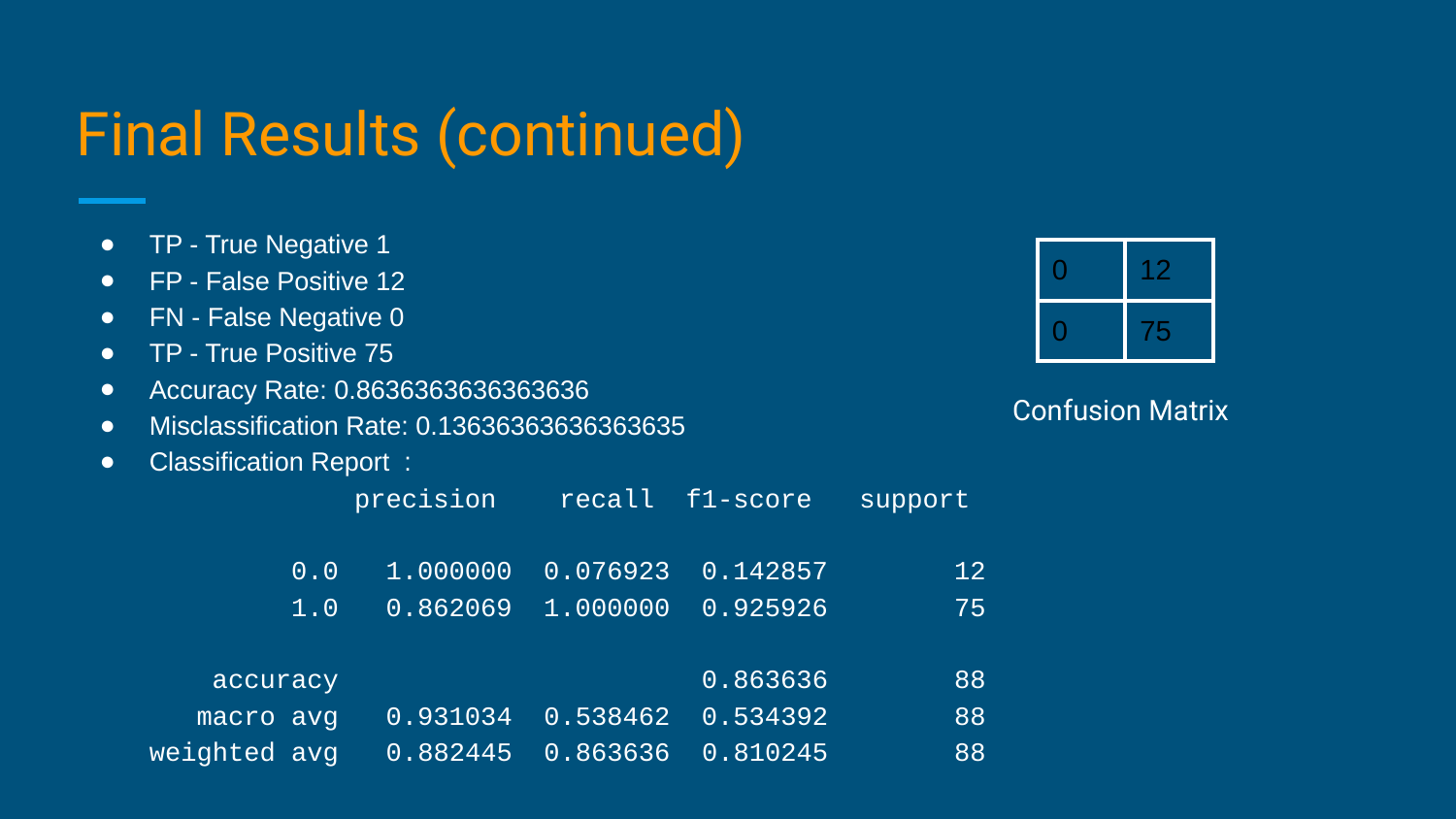

# Final Results (continued)
TP - True Negative 1
FP - False Positive 12
FN - False Negative 0
TP - True Positive 75
Accuracy Rate: 0.8636363636363636
Misclassification Rate: 0.13636363636363635
Classification Report  :
             precision    recall  f1-score   support

         0.0   1.000000  0.076923  0.142857        12
         1.0   0.862069  1.000000  0.925926        75

    accuracy                       0.863636        88
   macro avg   0.931034  0.538462  0.534392        88
weighted avg   0.882445  0.863636  0.810245        88

| 0 | 12 |
| --- | --- |
| 0 | 75 |
Confusion Matrix